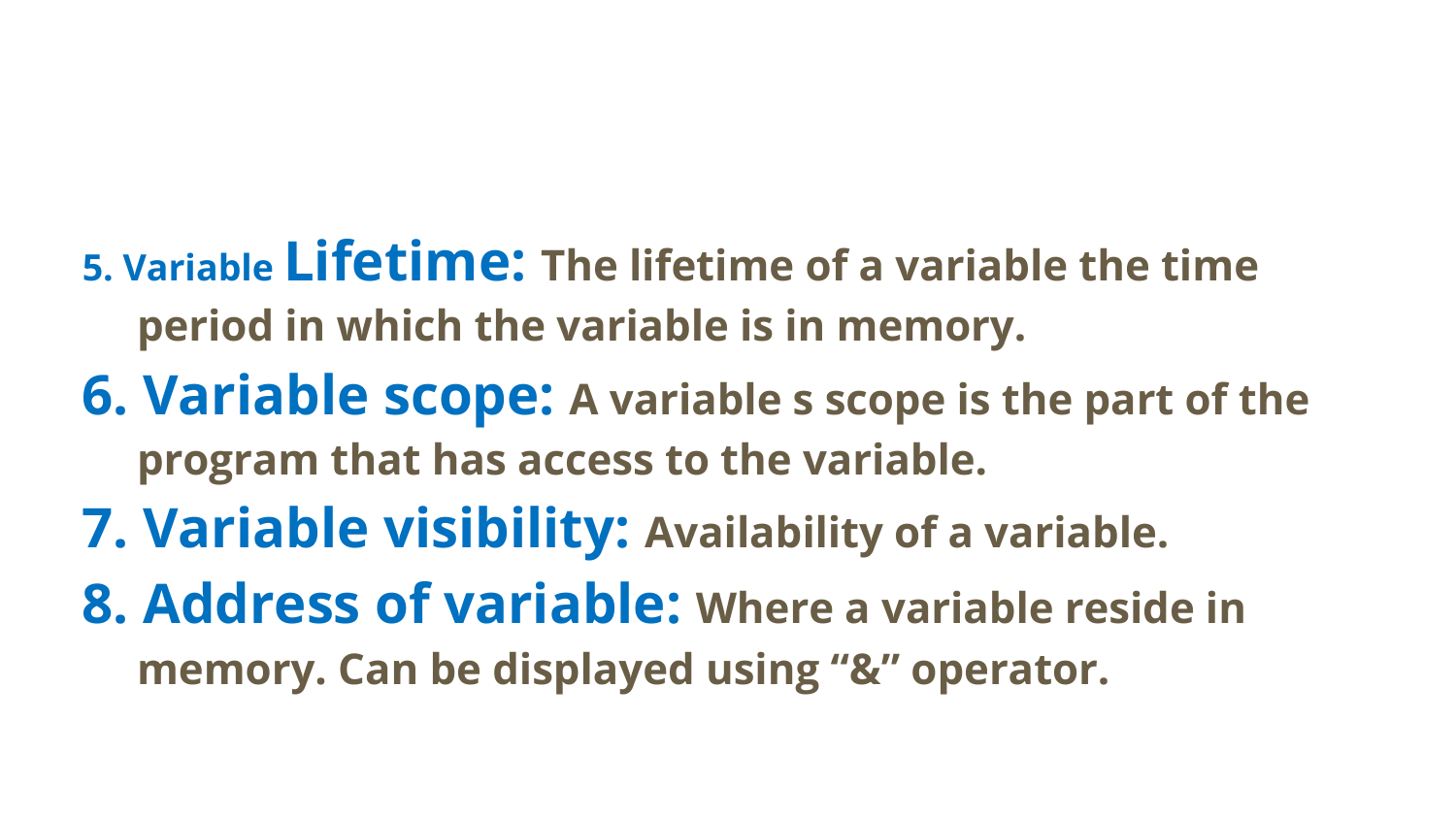

#
5. Variable Lifetime: The lifetime of a variable the time period in which the variable is in memory.
6. Variable scope: A variable s scope is the part of the program that has access to the variable.
7. Variable visibility: Availability of a variable.
8. Address of variable: Where a variable reside in memory. Can be displayed using “&” operator.